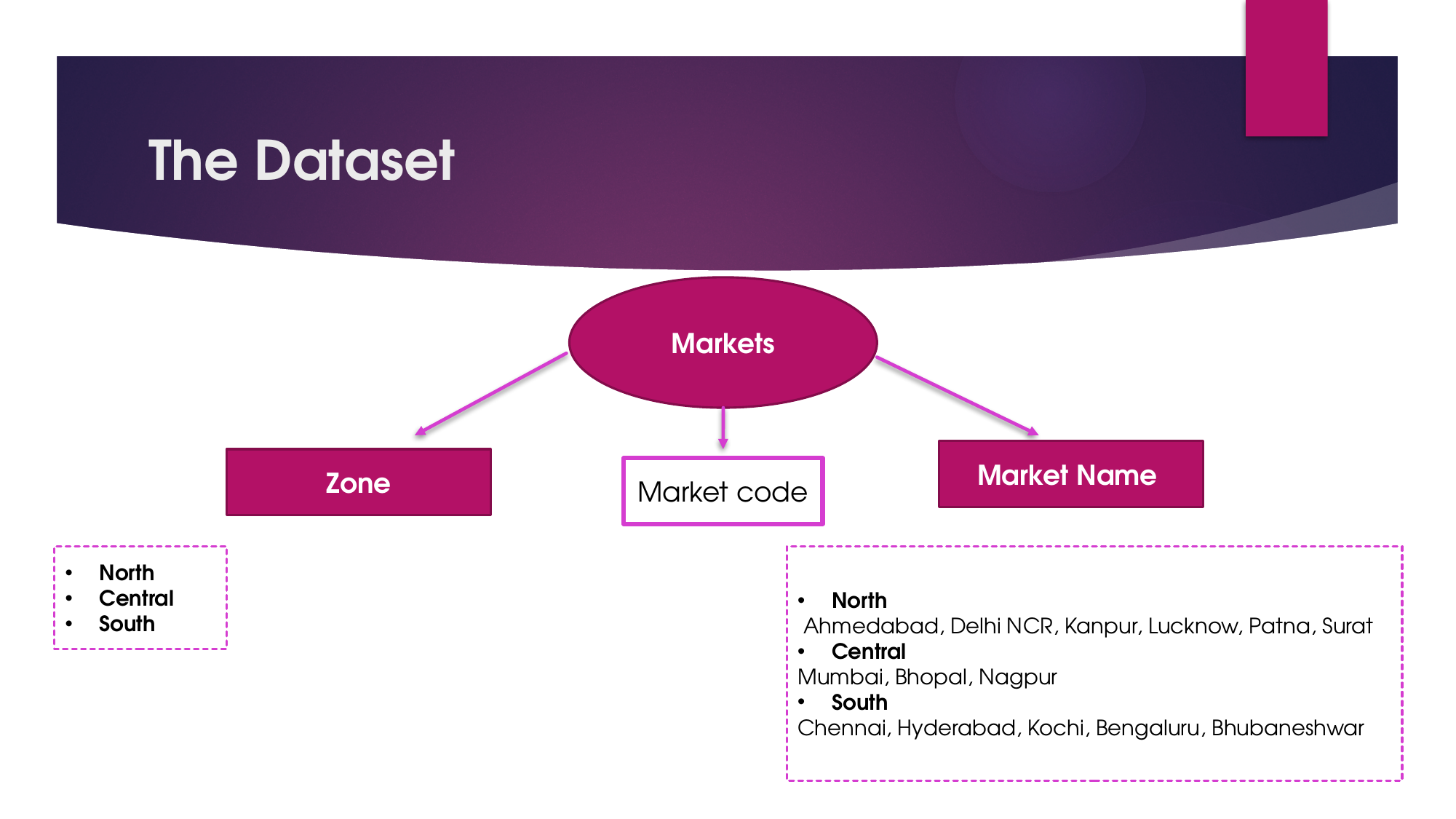

# The Dataset
Markets
Market Name
Zone
Market code
North
Central
South
North
 Ahmedabad, Delhi NCR, Kanpur, Lucknow, Patna, Surat
Central
Mumbai, Bhopal, Nagpur
South
Chennai, Hyderabad, Kochi, Bengaluru, Bhubaneshwar